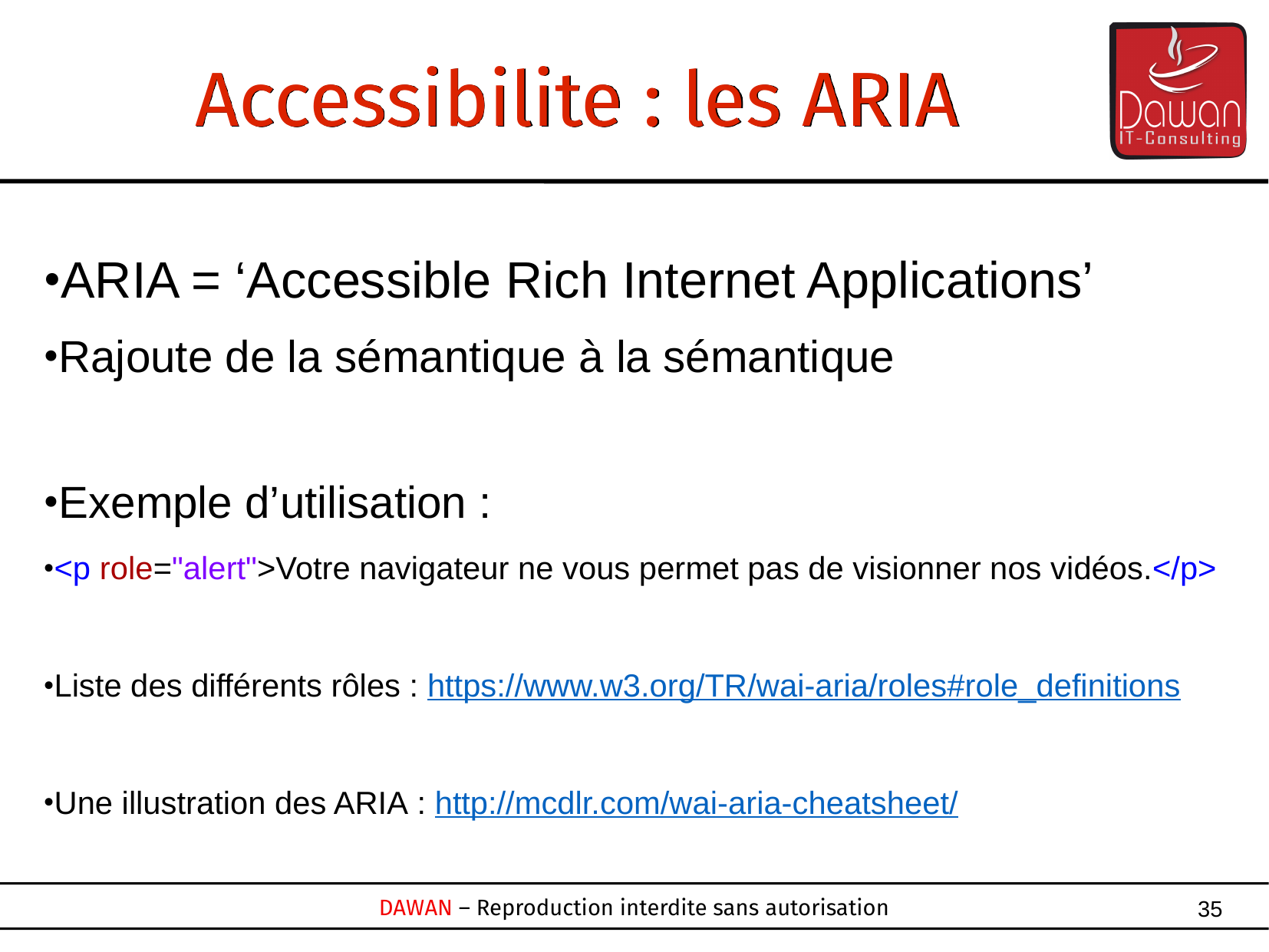

Accessibilite : les ARIA
ARIA = ‘Accessible Rich Internet Applications’
Rajoute de la sémantique à la sémantique

Exemple d’utilisation :
<p role="alert">Votre navigateur ne vous permet pas de visionner nos vidéos.</p>

Liste des différents rôles : https://www.w3.org/TR/wai-aria/roles#role_definitions

Une illustration des ARIA : http://mcdlr.com/wai-aria-cheatsheet/
35